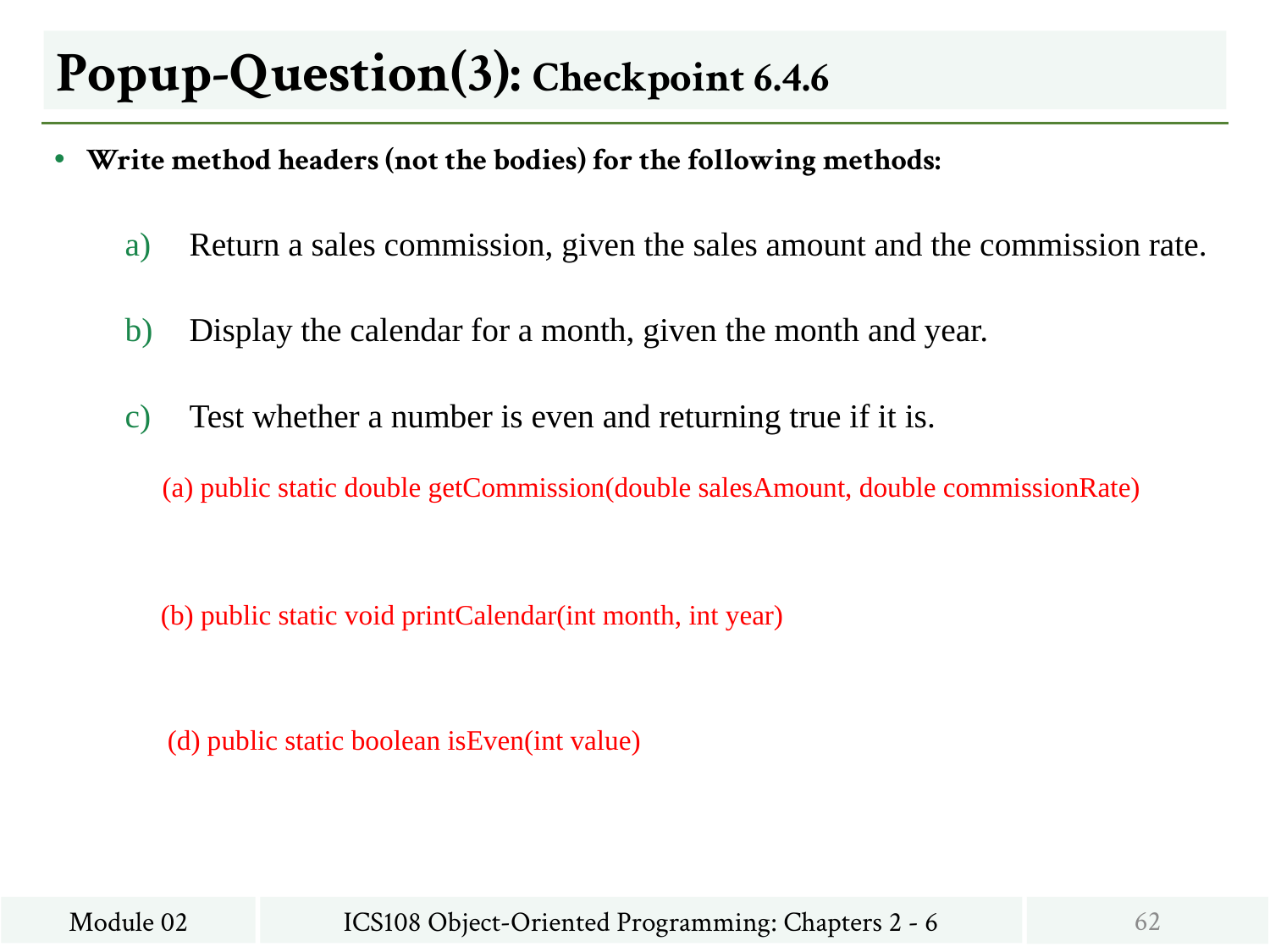

# Popup-Question(3): Checkpoint 6.4.6
Write method headers (not the bodies) for the following methods:
Return a sales commission, given the sales amount and the commission rate.
Display the calendar for a month, given the month and year.
Test whether a number is even and returning true if it is.

(a) public static double getCommission(double salesAmount, double commissionRate)
(b) public static void printCalendar(int month, int year)
(d) public static boolean isEven(int value)
62